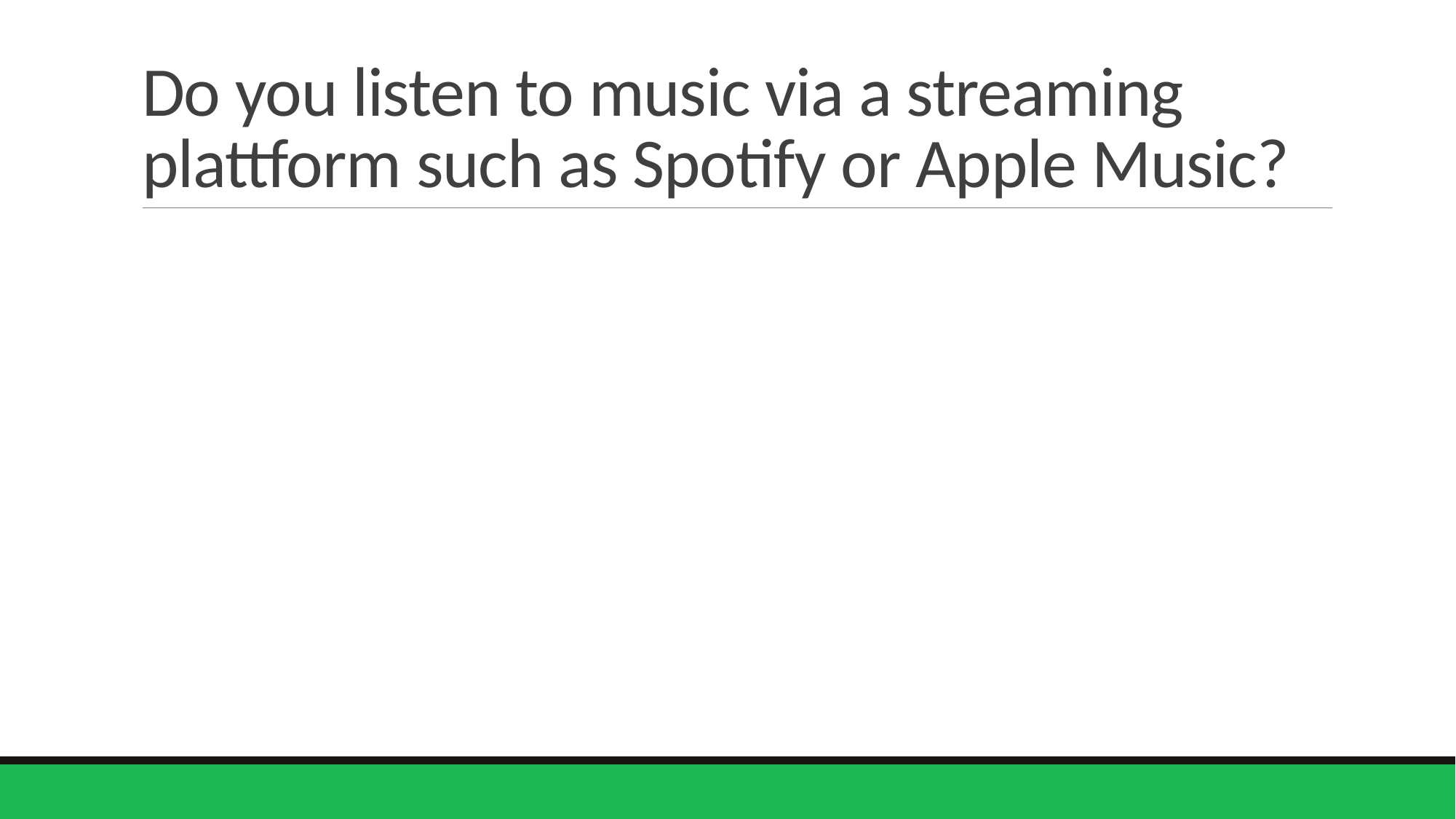

# Do you listen to music via a streaming plattform such as Spotify or Apple Music?